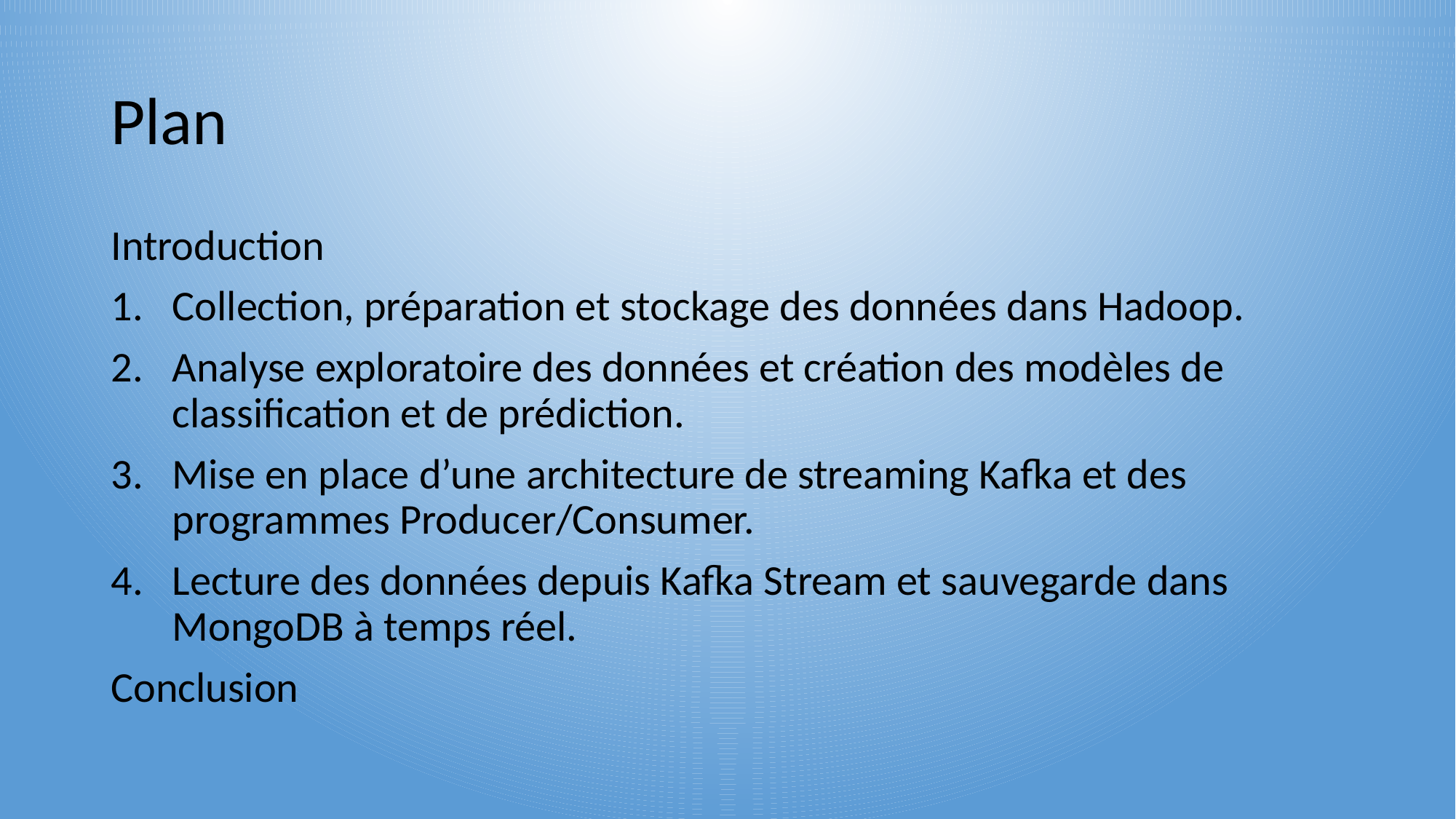

# Plan
Introduction
Collection, préparation et stockage des données dans Hadoop.
Analyse exploratoire des données et création des modèles de classification et de prédiction.
Mise en place d’une architecture de streaming Kafka et des programmes Producer/Consumer.
Lecture des données depuis Kafka Stream et sauvegarde dans MongoDB à temps réel.
Conclusion